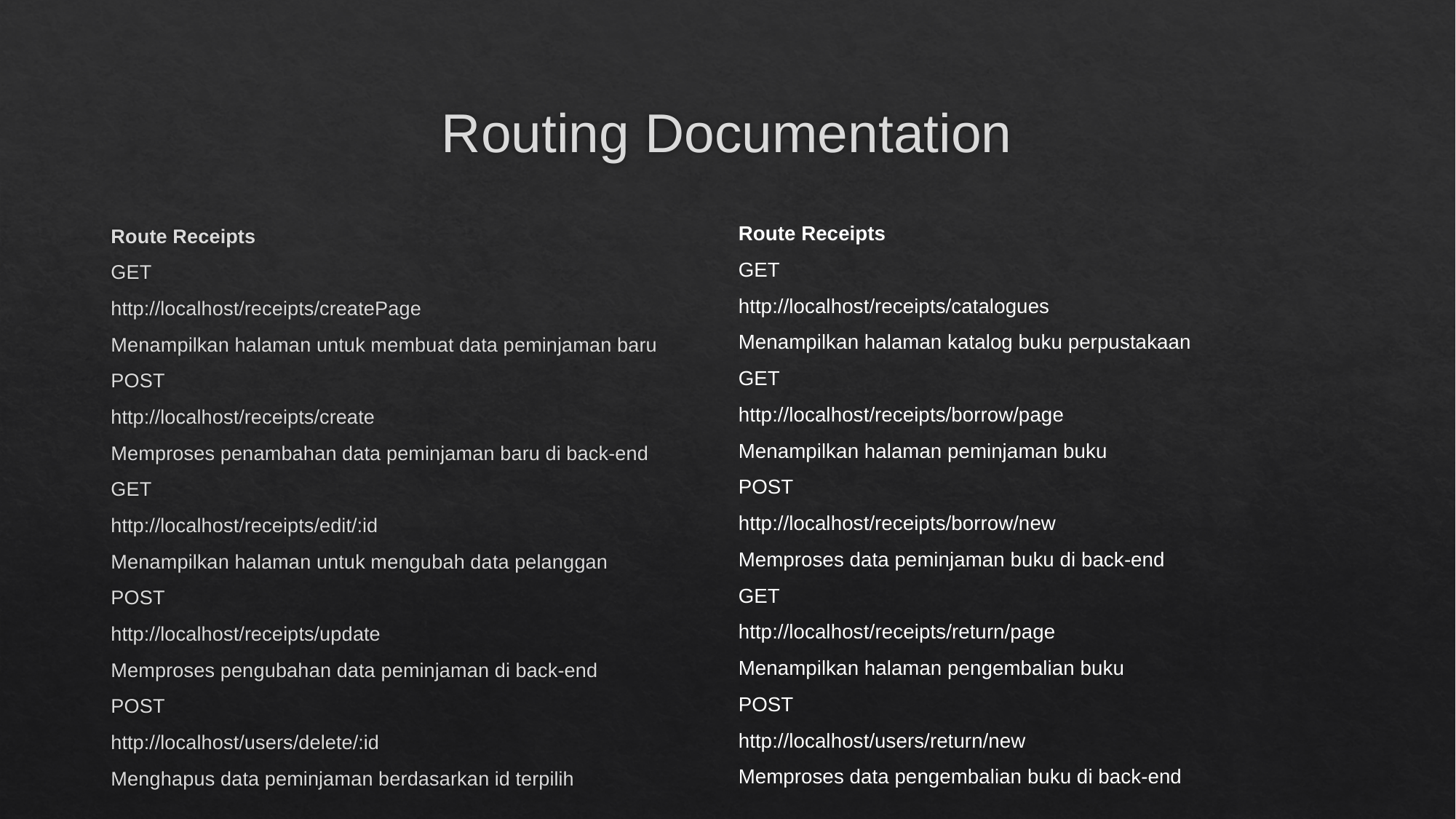

# Routing Documentation
Route Receipts
GET
http://localhost/receipts/catalogues
Menampilkan halaman katalog buku perpustakaan
GET
http://localhost/receipts/borrow/page
Menampilkan halaman peminjaman buku
POST
http://localhost/receipts/borrow/new
Memproses data peminjaman buku di back-end
GET
http://localhost/receipts/return/page
Menampilkan halaman pengembalian buku
POST
http://localhost/users/return/new
Memproses data pengembalian buku di back-end
Route Receipts
GET
http://localhost/receipts/createPage
Menampilkan halaman untuk membuat data peminjaman baru
POST
http://localhost/receipts/create
Memproses penambahan data peminjaman baru di back-end
GET
http://localhost/receipts/edit/:id
Menampilkan halaman untuk mengubah data pelanggan
POST
http://localhost/receipts/update
Memproses pengubahan data peminjaman di back-end
POST
http://localhost/users/delete/:id
Menghapus data peminjaman berdasarkan id terpilih